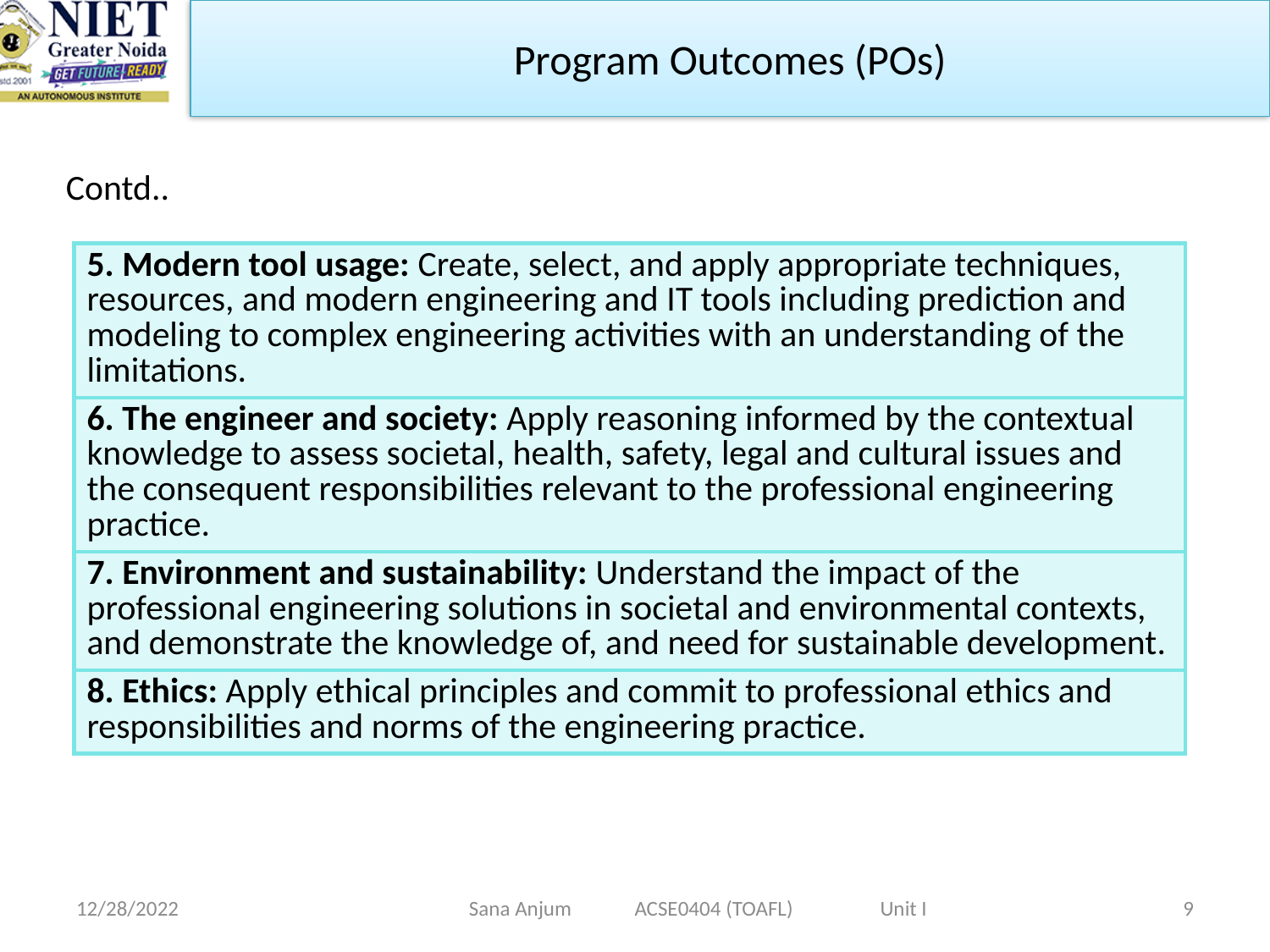

Program Outcomes (POs)
Contd..
| 5. Modern tool usage: Create, select, and apply appropriate techniques, resources, and modern engineering and IT tools including prediction and modeling to complex engineering activities with an understanding of the limitations. |
| --- |
| 6. The engineer and society: Apply reasoning informed by the contextual knowledge to assess societal, health, safety, legal and cultural issues and the consequent responsibilities relevant to the professional engineering practice. |
| 7. Environment and sustainability: Understand the impact of the professional engineering solutions in societal and environmental contexts, and demonstrate the knowledge of, and need for sustainable development. |
| 8. Ethics: Apply ethical principles and commit to professional ethics and responsibilities and norms of the engineering practice. |
12/28/2022
Sana Anjum             ACSE0404 (TOAFL)                  Unit I
9